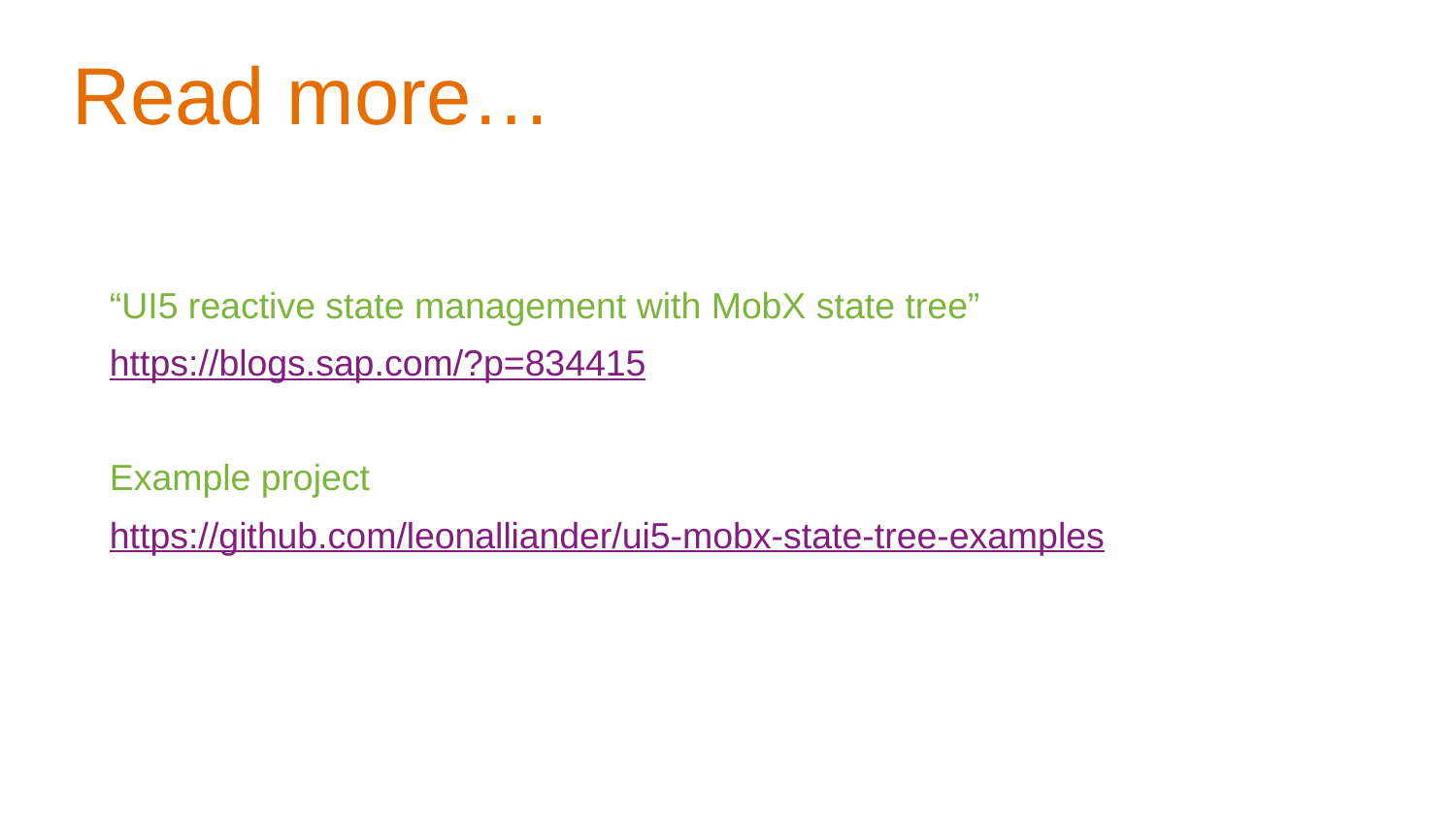

# Read more…

“UI5 reactive state management with MobX state tree”
https://blogs.sap.com/?p=834415

Example project
https://github.com/leonalliander/ui5-mobx-state-tree-examples